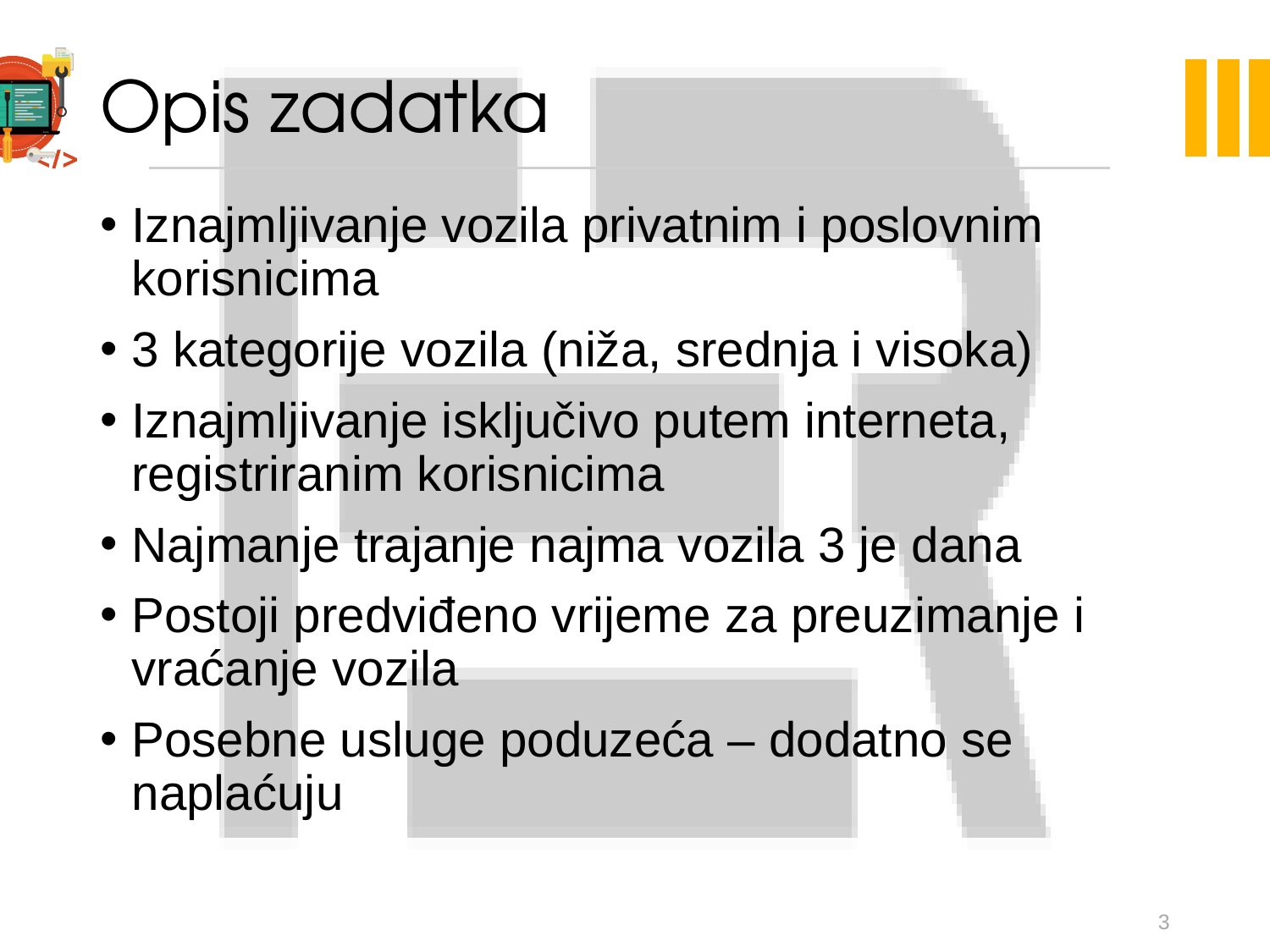

# Opis zadatka
Iznajmljivanje vozila privatnim i poslovnim korisnicima
3 kategorije vozila (niža, srednja i visoka)
Iznajmljivanje isključivo putem interneta, registriranim korisnicima
Najmanje trajanje najma vozila 3 je dana
Postoji predviđeno vrijeme za preuzimanje i vraćanje vozila
Posebne usluge poduzeća – dodatno se naplaćuju
3